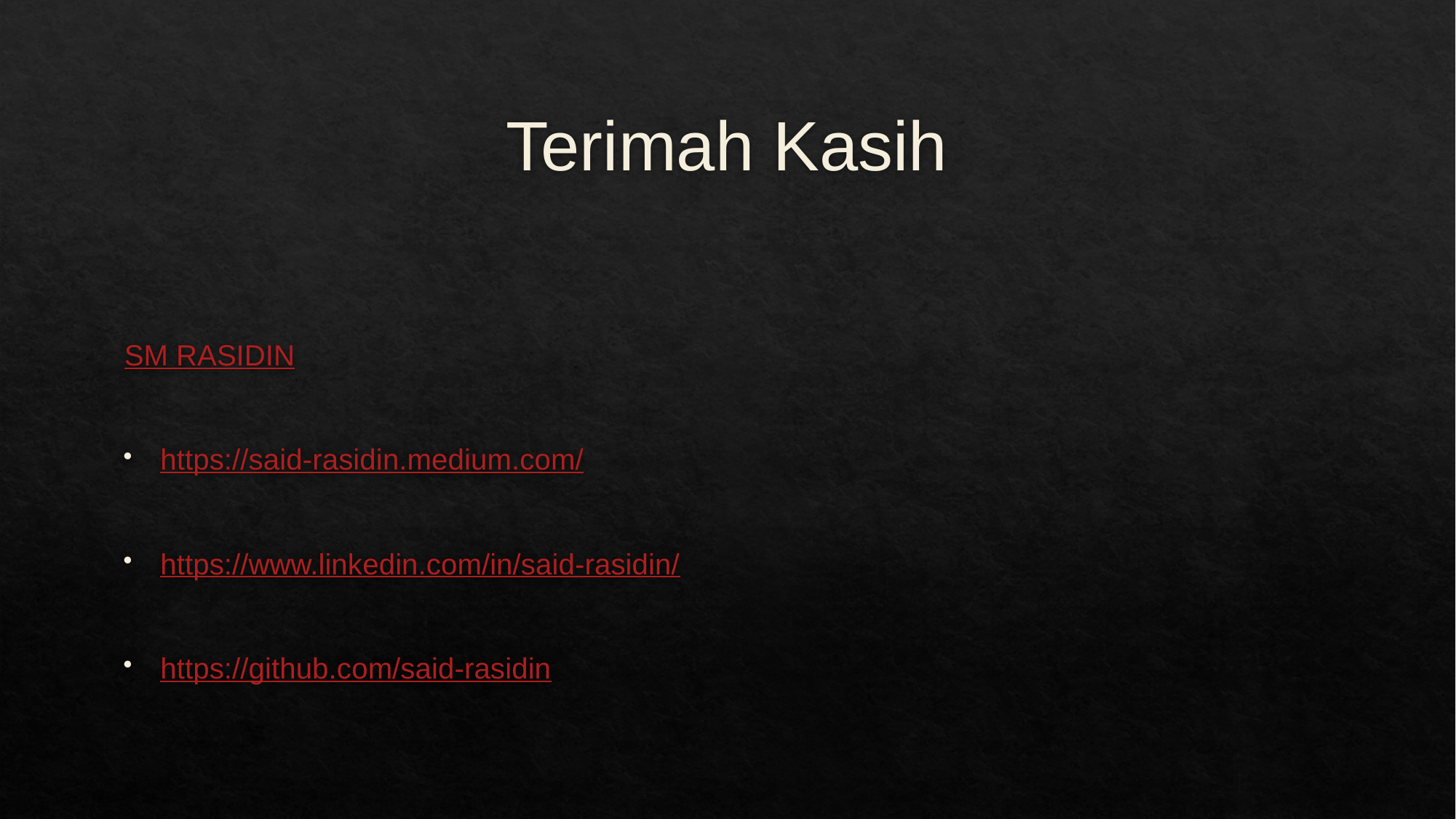

# Terimah Kasih
SM RASIDIN

https://said-rasidin.medium.com/

https://www.linkedin.com/in/said-rasidin/

https://github.com/said-rasidin